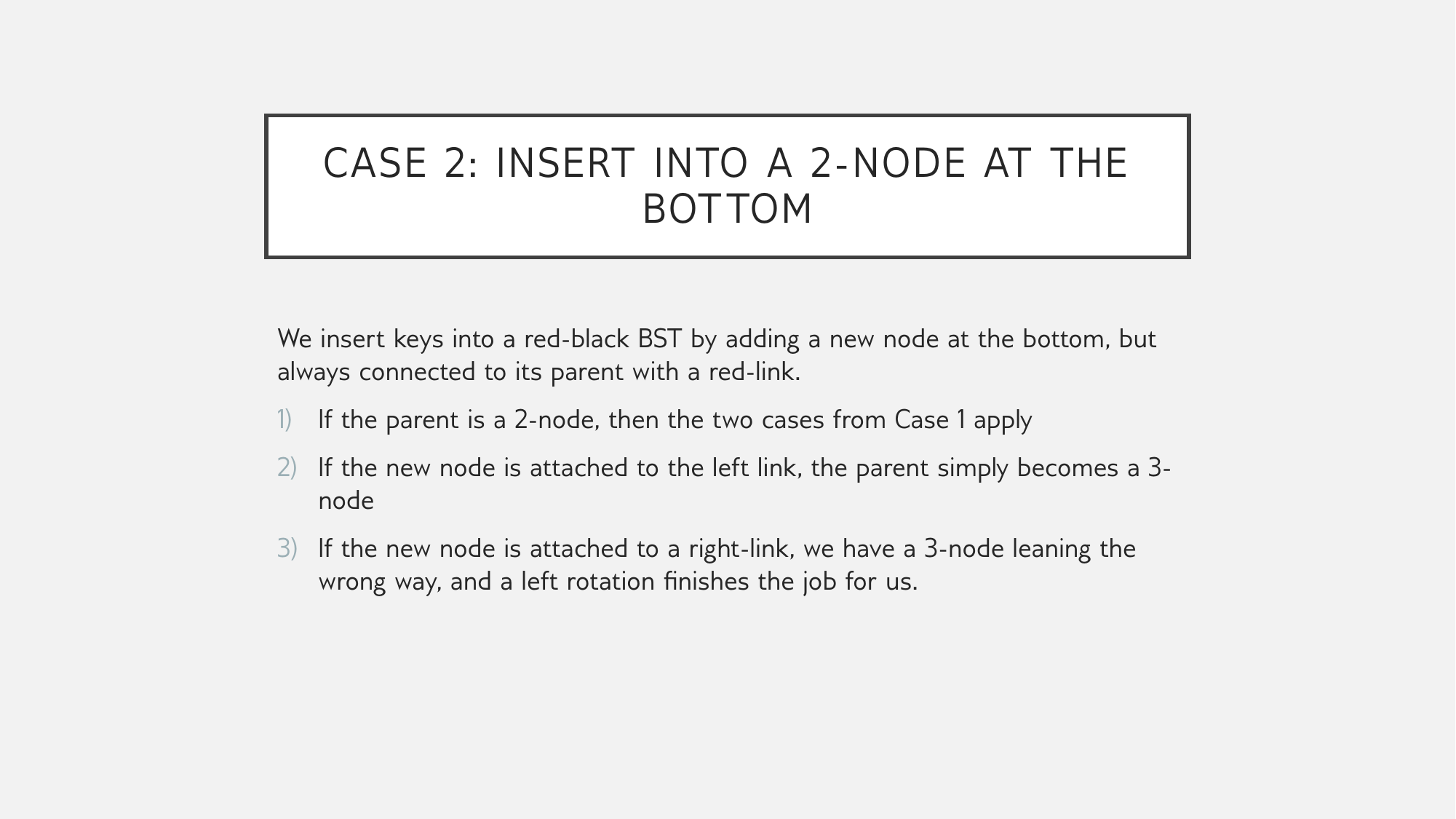

# Case 2: Insert into a 2-node at the bottom
We insert keys into a red-black BST by adding a new node at the bottom, but always connected to its parent with a red-link.
If the parent is a 2-node, then the two cases from Case 1 apply
If the new node is attached to the left link, the parent simply becomes a 3-node
If the new node is attached to a right-link, we have a 3-node leaning the wrong way, and a left rotation finishes the job for us.